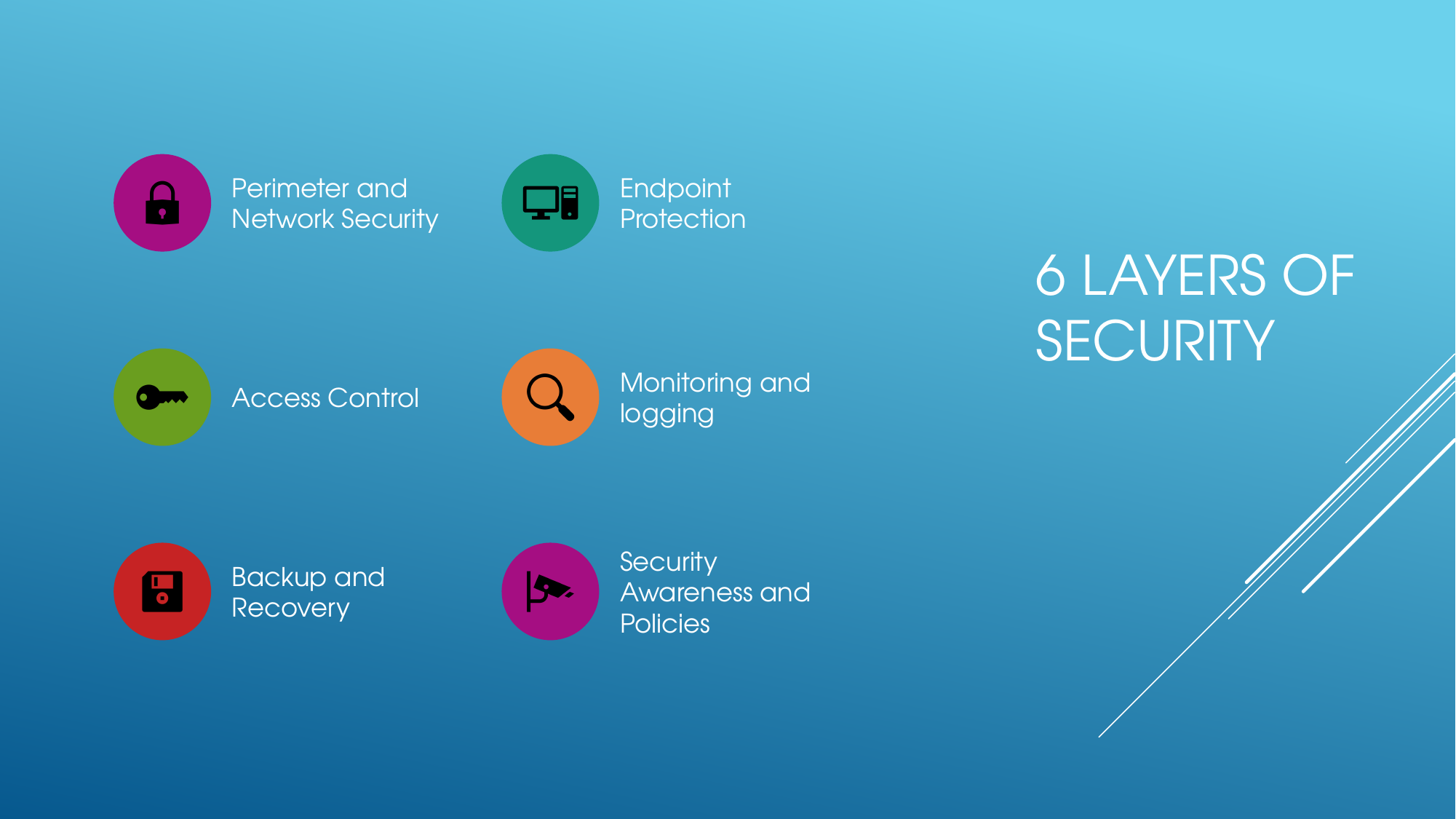

Perimeter and Network Security
Endpoint Protection
Access Control
Monitoring and logging
Backup and Recovery
Security Awareness and Policies
# 6 Layers of Security